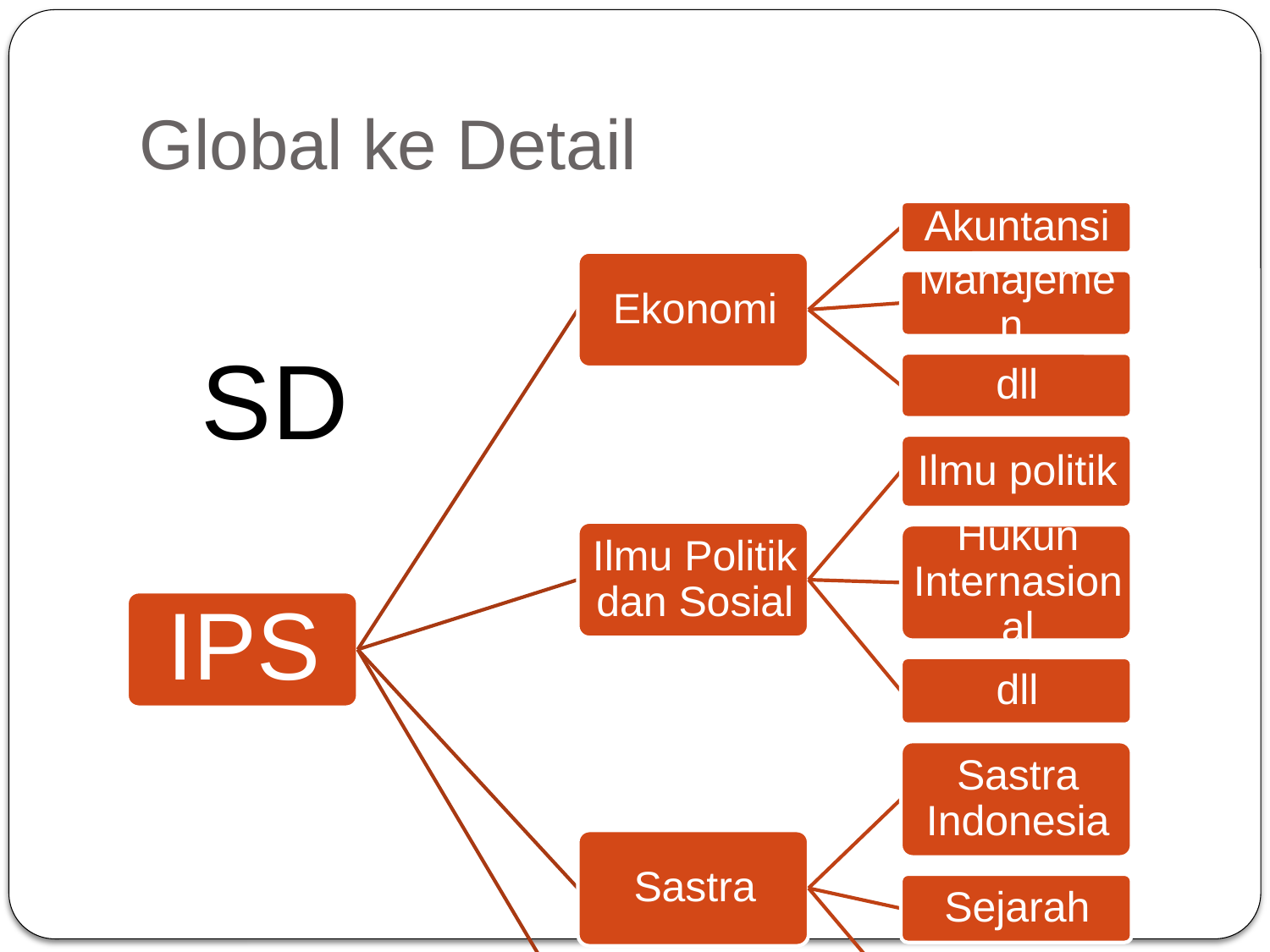

# Global ke Detail
IPS

Ekonomi

Akuntansi

Manajemen

dll

Ilmu Politik dan Sosial

Ilmu politik

Hukun Internasional

dll

Sastra

Sastra Indonesia

Sejarah

dll

Hukum
SD